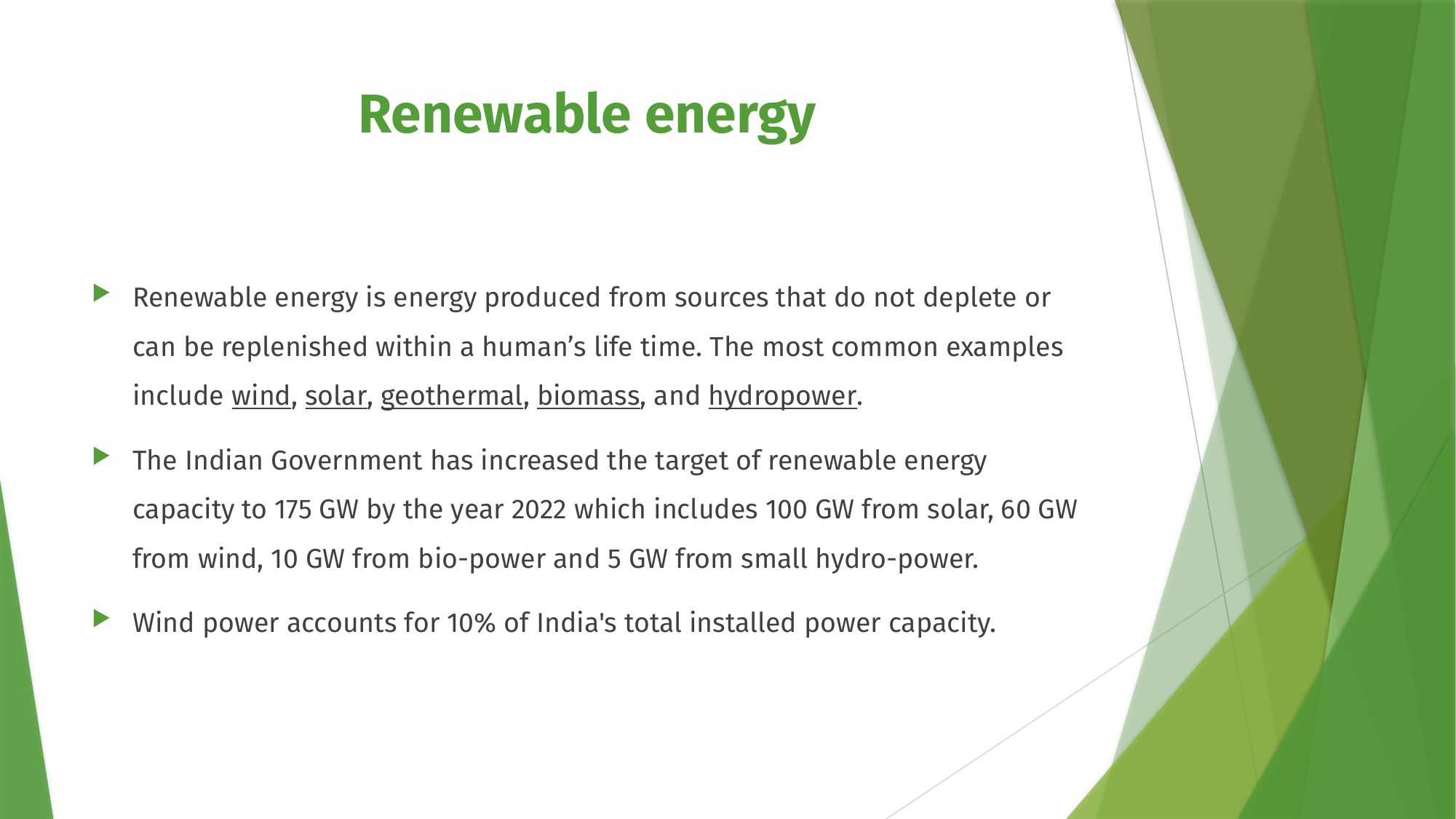

# Renewable energy
Renewable energy is energy produced from sources that do not deplete or can be replenished within a human’s life time. The most common examples include wind, solar, geothermal, biomass, and hydropower.
The Indian Government has increased the target of renewable energy capacity to 175 GW by the year 2022 which includes 100 GW from solar, 60 GW from wind, 10 GW from bio-power and 5 GW from small hydro-power.
Wind power accounts for 10% of India's total installed power capacity.